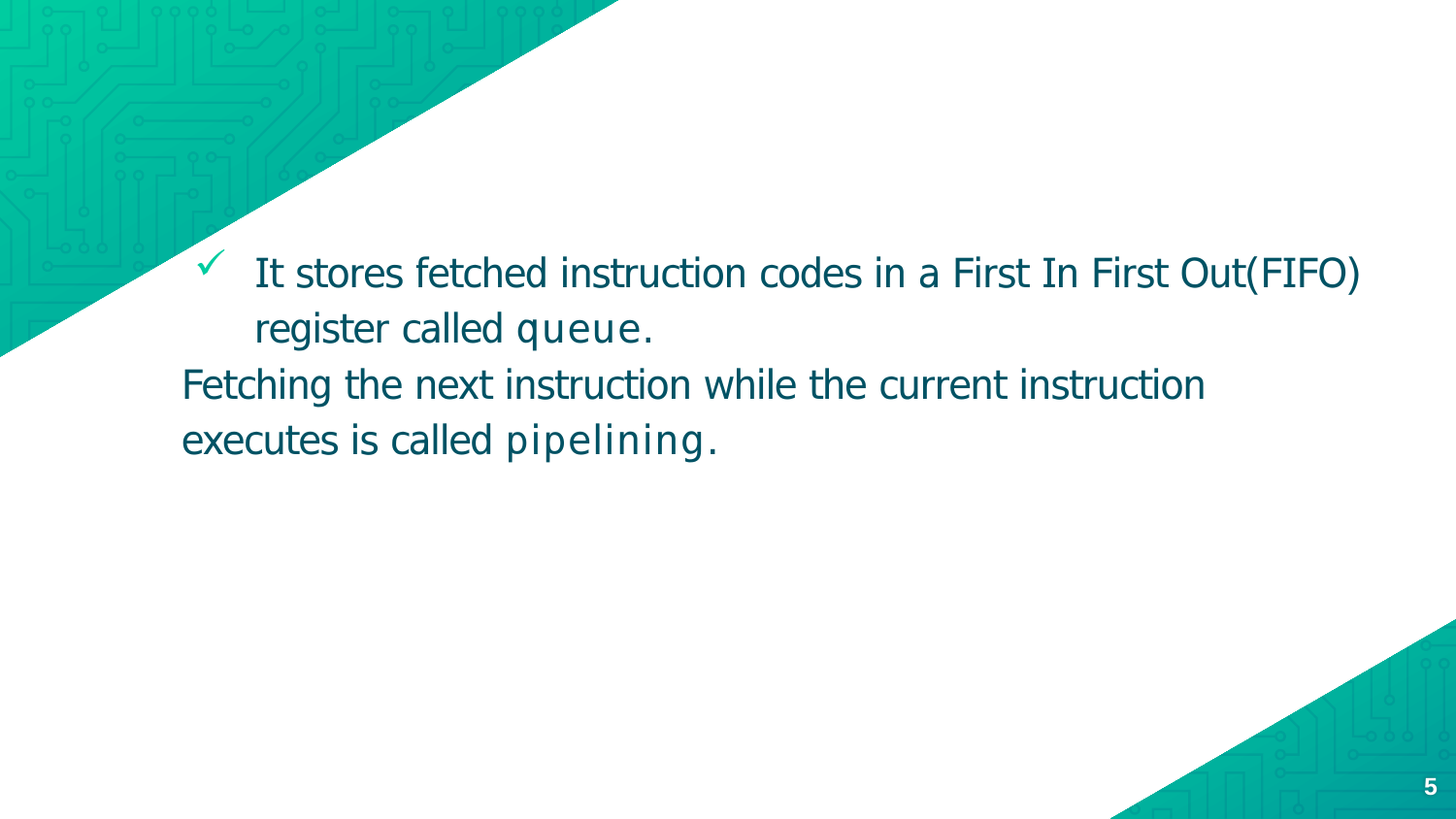

It stores fetched instruction codes in a First In First Out(FIFO) register called queue.
Fetching the next instruction while the current instruction executes is called pipelining.

5